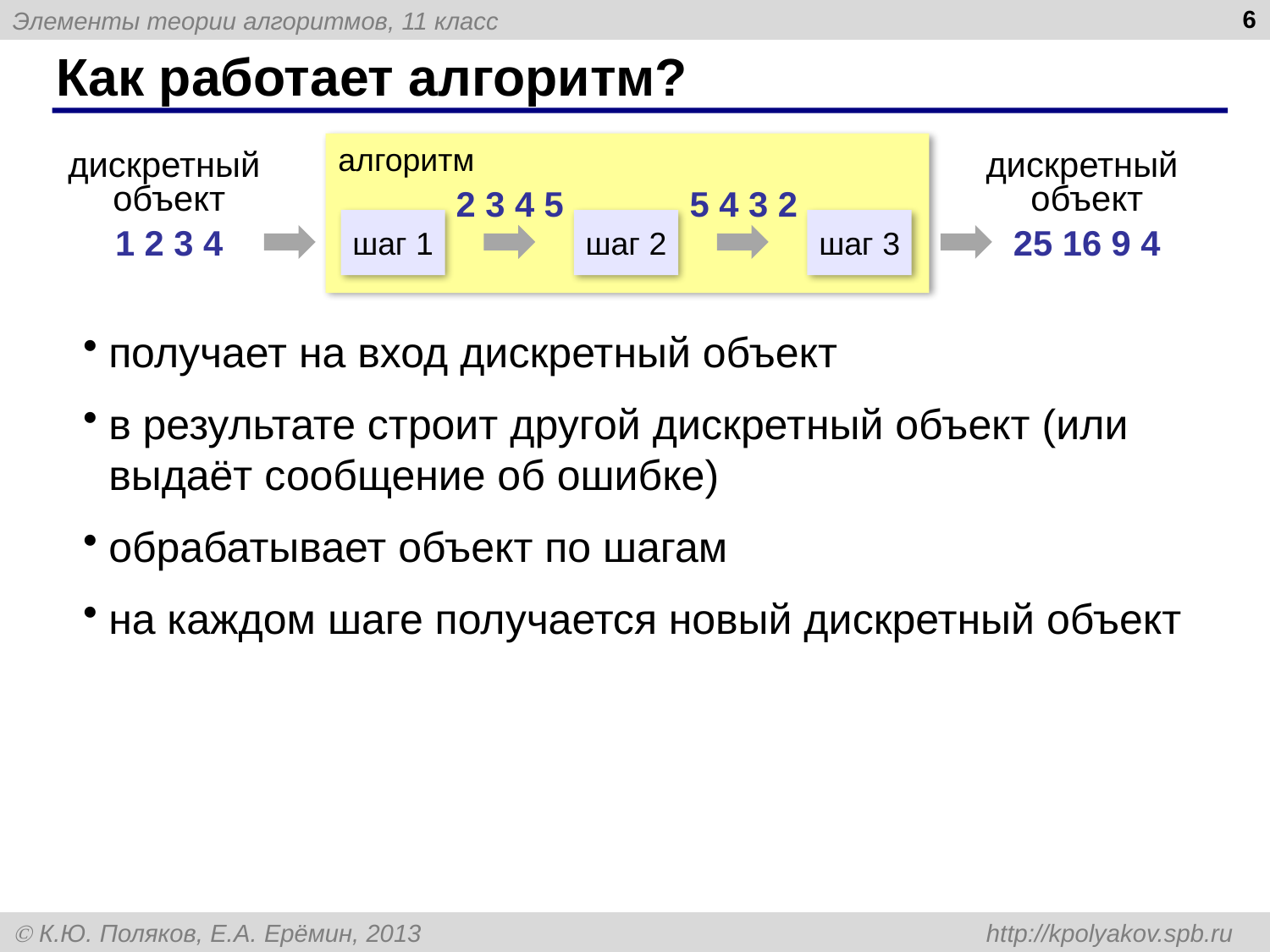

6
# Как работает алгоритм?
алгоритм
дискретный
объект
1 2 3 4
дискретный
объект
25 16 9 4
2 3 4 5
5 4 3 2
шаг 1
шаг 2
шаг 3

получает на вход дискретный объект
в результате строит другой дискретный объект (или выдаёт сообщение об ошибке)
обрабатывает объект по шагам
на каждом шаге получается новый дискретный объект